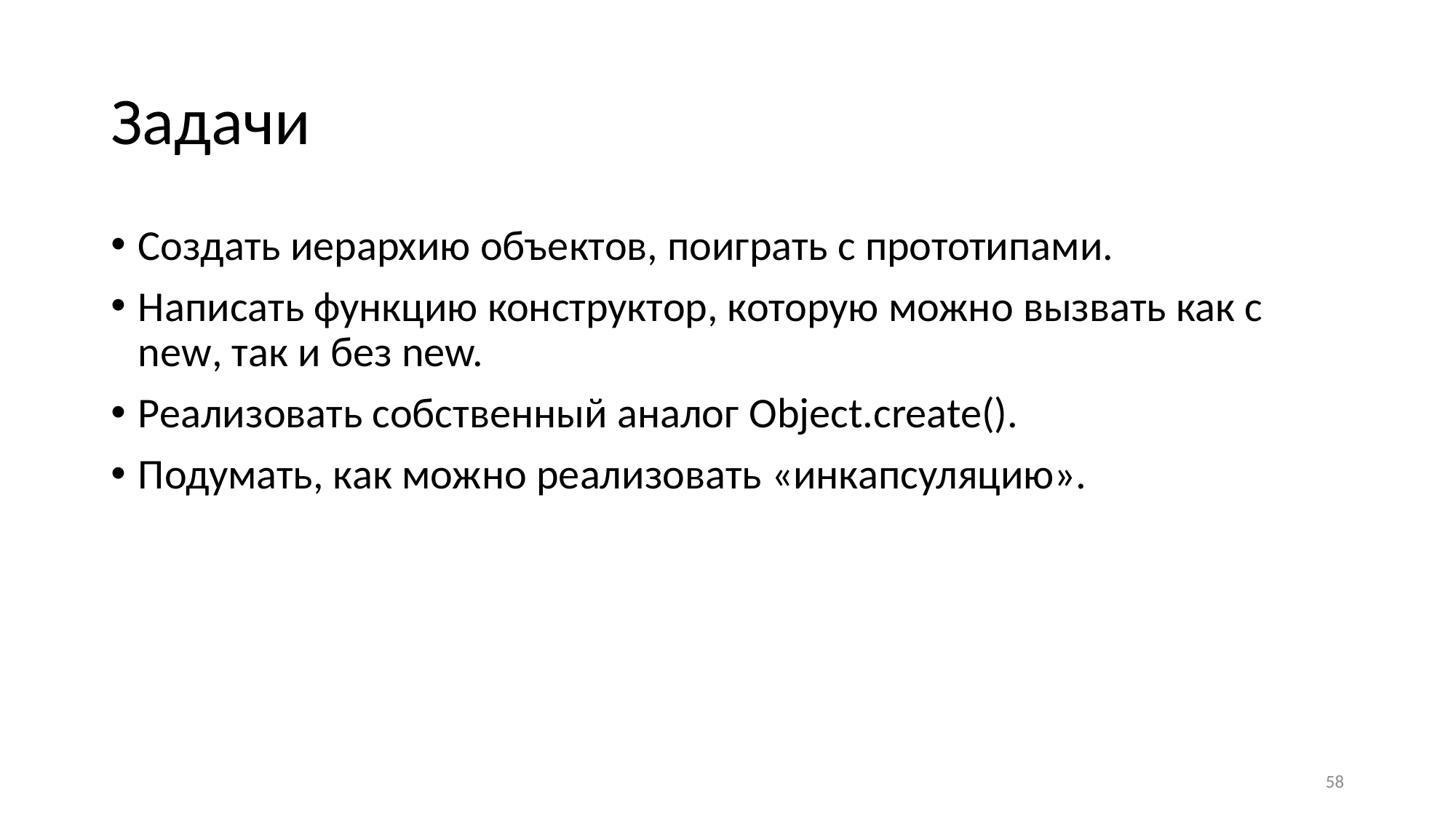

# Задачи
Создать иерархию объектов, поиграть с прототипами.
Написать функцию конструктор, которую можно вызвать как с new, так и без new.
Реализовать собственный аналог Object.create().
Подумать, как можно реализовать «инкапсуляцию».
58